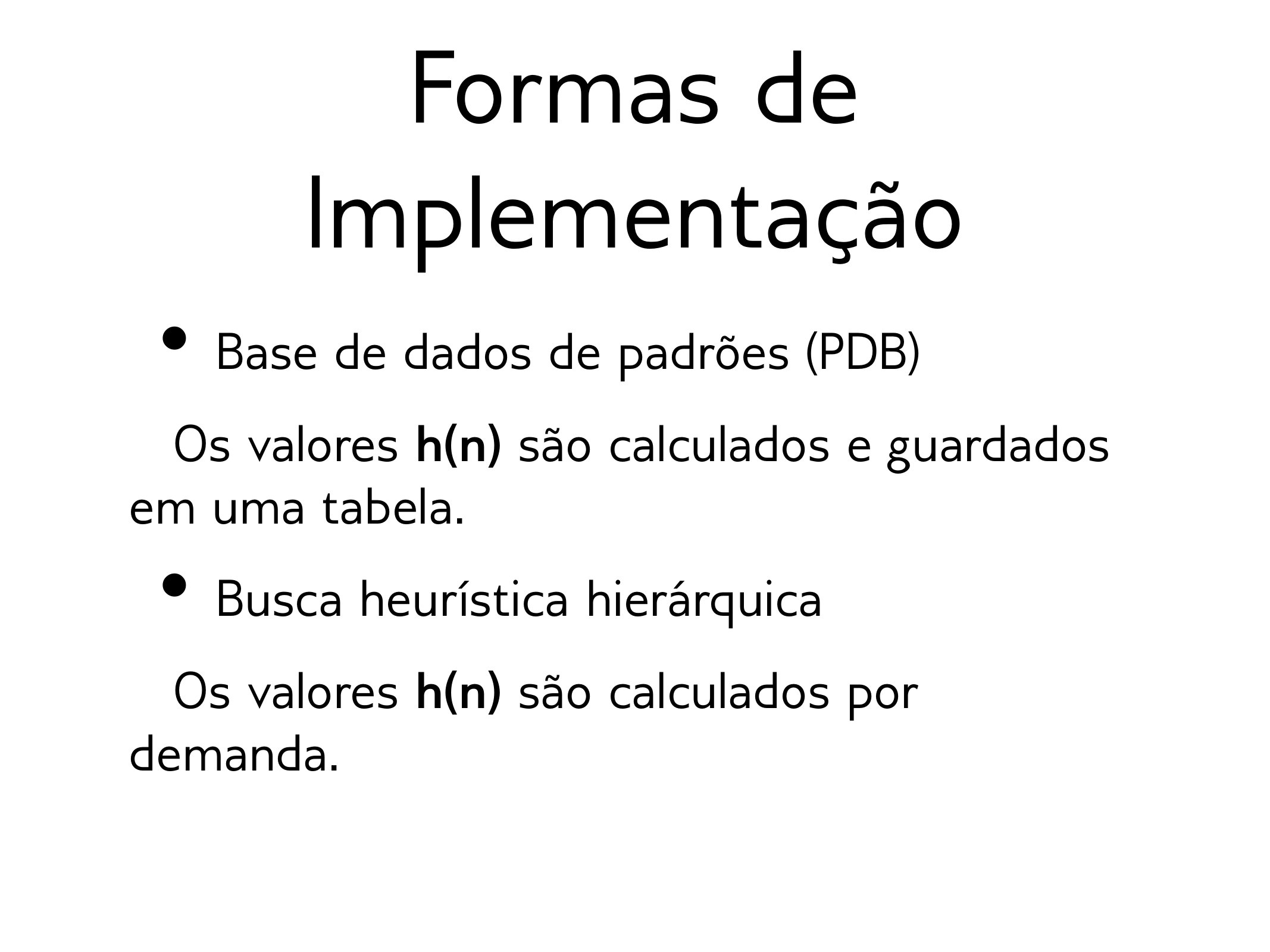

# Formas de Implementação
Base de dados de padrões (PDB)
Os valores h(n) são calculados e guardados em uma tabela.
Busca heurística hierárquica
Os valores h(n) são calculados por demanda.